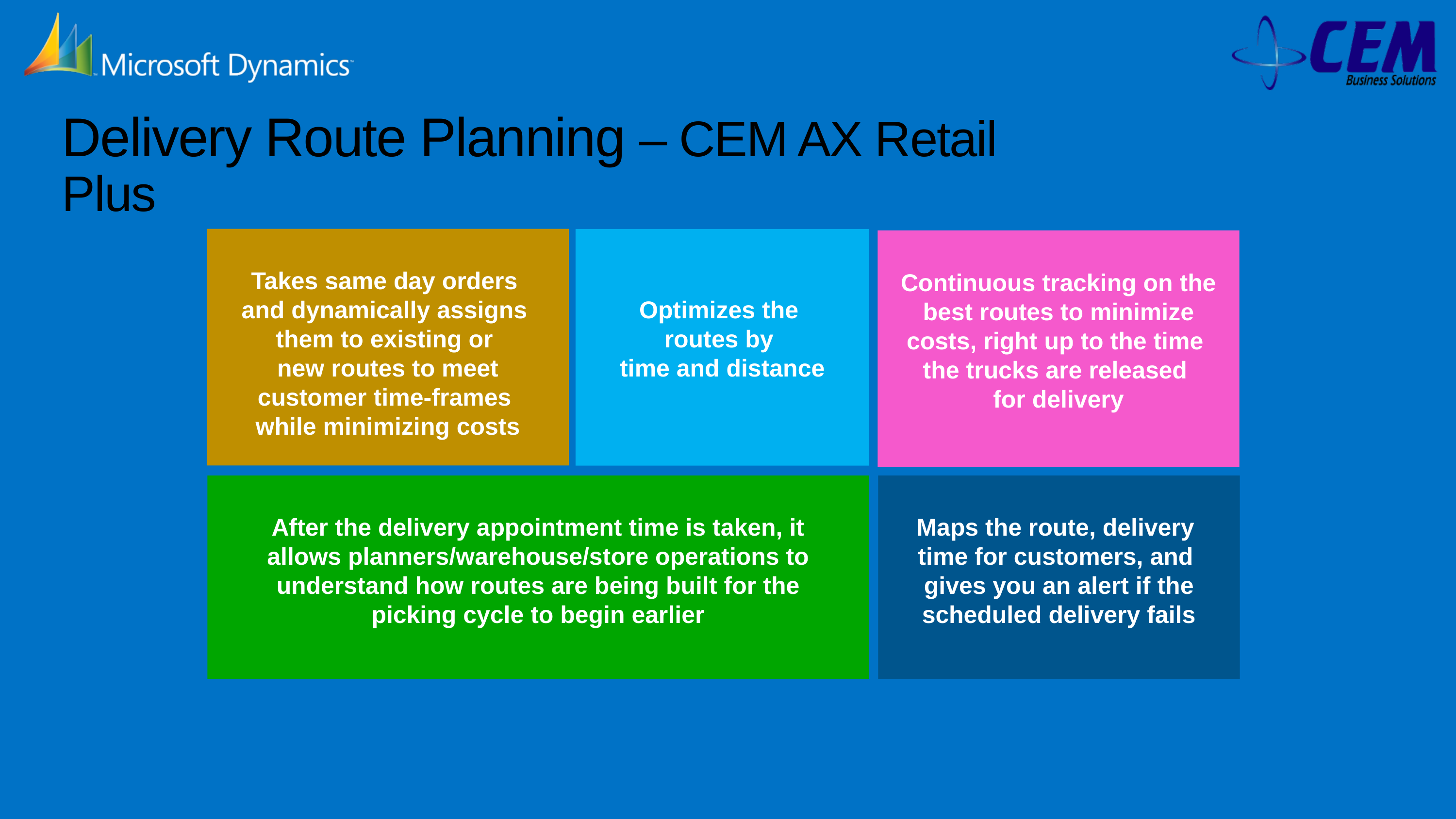

# Delivery Route Planning – CEM AX Retail Plus

Takes same day orders
and dynamically assigns
them to existing or
new routes to meet customer time-frames
while minimizing costs

Optimizes the
routes by
time and distance

Continuous tracking on the best routes to minimize costs, right up to the time
the trucks are released
for delivery

After the delivery appointment time is taken, it allows planners/warehouse/store operations to understand how routes are being built for the picking cycle to begin earlier

Maps the route, delivery
time for customers, and
gives you an alert if the scheduled delivery fails